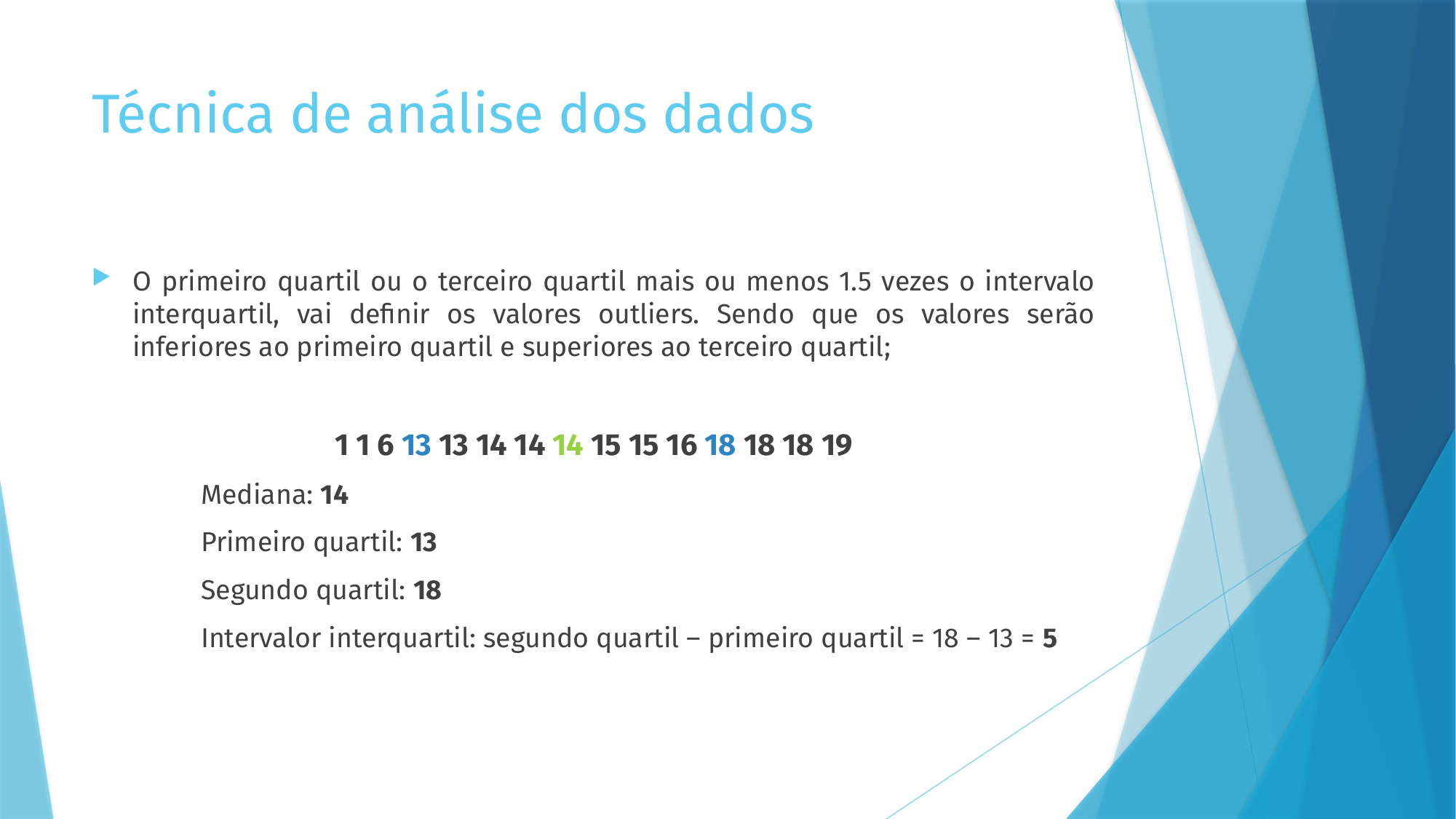

# Técnica de análise dos dados
O primeiro quartil ou o terceiro quartil mais ou menos 1.5 vezes o intervalo interquartil, vai definir os valores outliers. Sendo que os valores serão inferiores ao primeiro quartil e superiores ao terceiro quartil;

1 1 6 13 13 14 14 14 15 15 16 18 18 18 19
	Mediana: 14
	Primeiro quartil: 13
	Segundo quartil: 18
	Intervalor interquartil: segundo quartil – primeiro quartil = 18 – 13 = 5